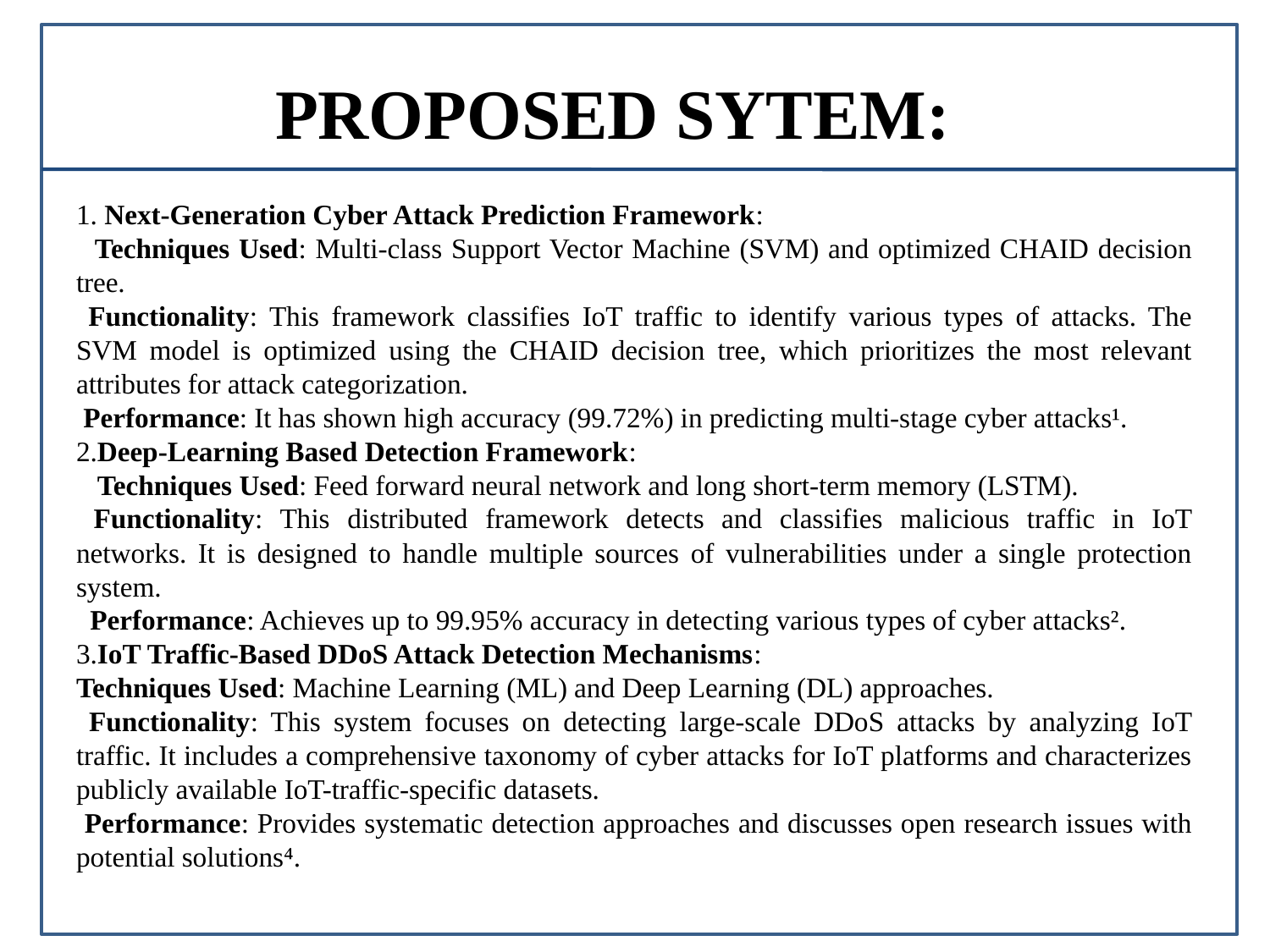

# PROPOSED SYTEM:
1. Next-Generation Cyber Attack Prediction Framework:
  Techniques Used: Multi-class Support Vector Machine (SVM) and optimized CHAID decision tree.
 Functionality: This framework classifies IoT traffic to identify various types of attacks. The SVM model is optimized using the CHAID decision tree, which prioritizes the most relevant attributes for attack categorization.
 Performance: It has shown high accuracy (99.72%) in predicting multi-stage cyber attacks¹.
2.Deep-Learning Based Detection Framework:
   Techniques Used: Feed forward neural network and long short-term memory (LSTM).
 Functionality: This distributed framework detects and classifies malicious traffic in IoT networks. It is designed to handle multiple sources of vulnerabilities under a single protection system.
  Performance: Achieves up to 99.95% accuracy in detecting various types of cyber attacks².
3.IoT Traffic-Based DDoS Attack Detection Mechanisms:
Techniques Used: Machine Learning (ML) and Deep Learning (DL) approaches.
 Functionality: This system focuses on detecting large-scale DDoS attacks by analyzing IoT traffic. It includes a comprehensive taxonomy of cyber attacks for IoT platforms and characterizes publicly available IoT-traffic-specific datasets.
 Performance: Provides systematic detection approaches and discusses open research issues with potential solutions⁴.

.